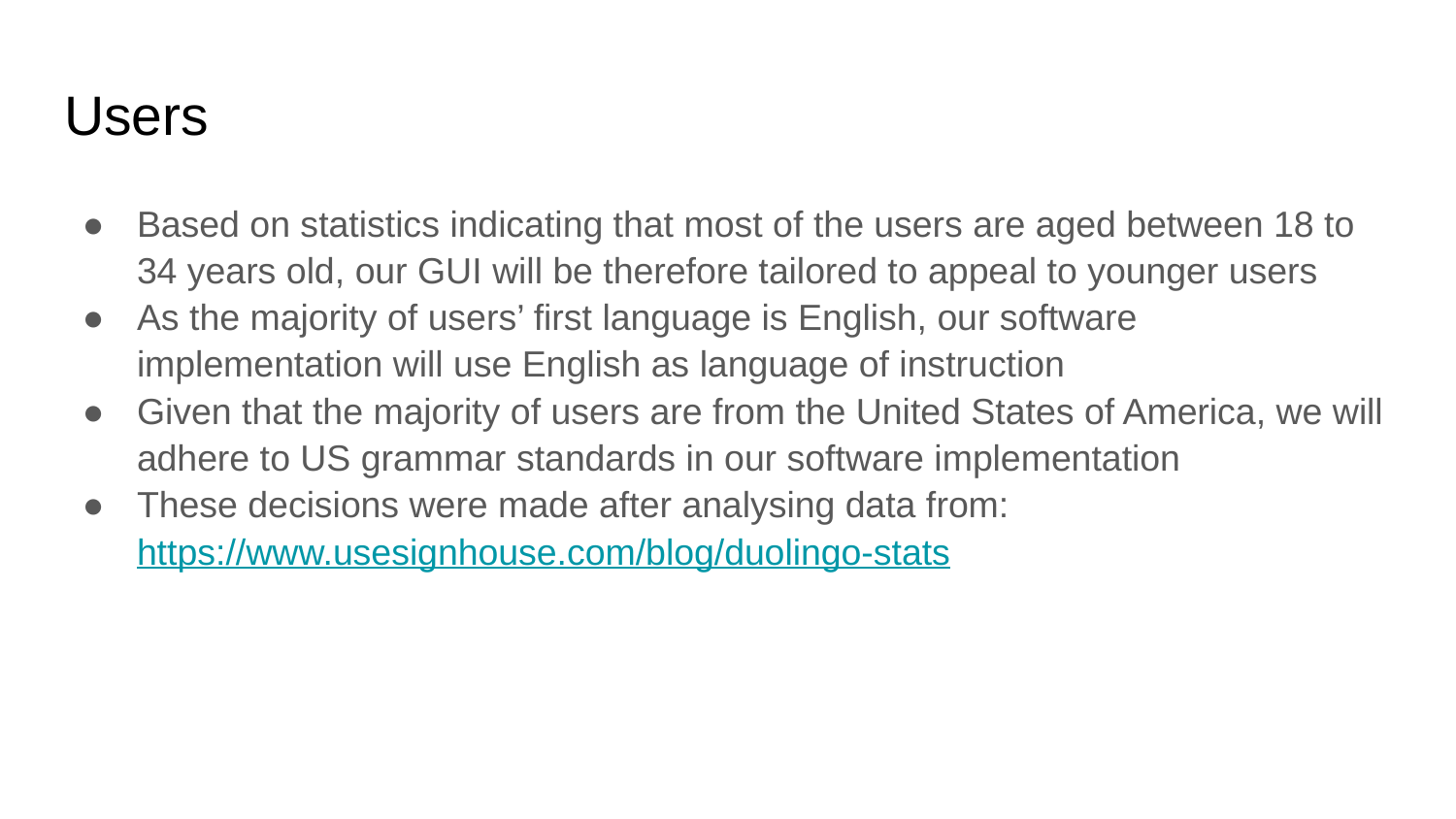

# Users
Based on statistics indicating that most of the users are aged between 18 to 34 years old, our GUI will be therefore tailored to appeal to younger users
As the majority of users’ first language is English, our software implementation will use English as language of instruction
Given that the majority of users are from the United States of America, we will adhere to US grammar standards in our software implementation
These decisions were made after analysing data from: https://www.usesignhouse.com/blog/duolingo-stats